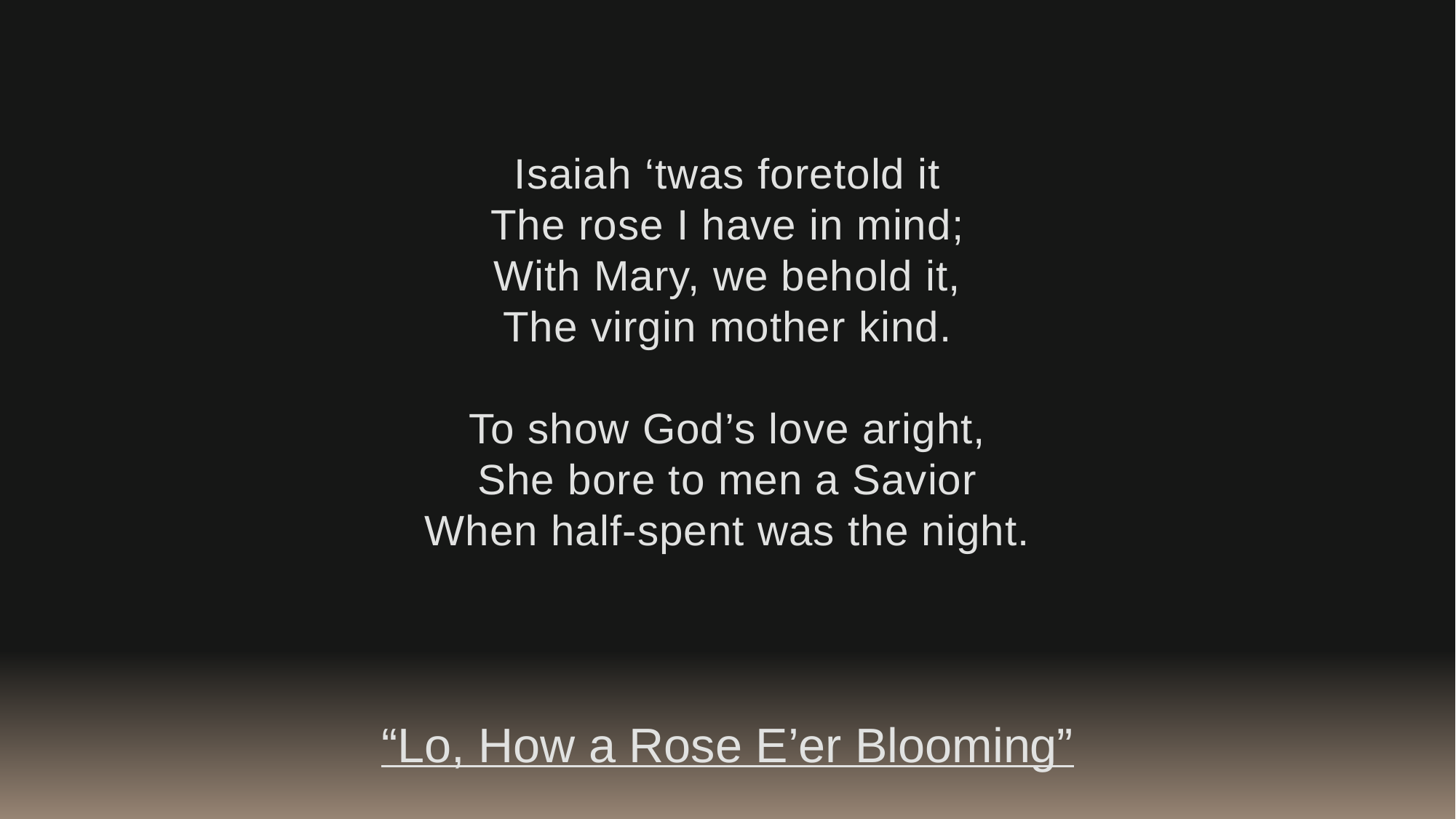

Isaiah ‘twas foretold it
The rose I have in mind;
With Mary, we behold it,
The virgin mother kind.

To show God’s love aright,
She bore to men a Savior
When half-spent was the night.

“Lo, How a Rose E’er Blooming”